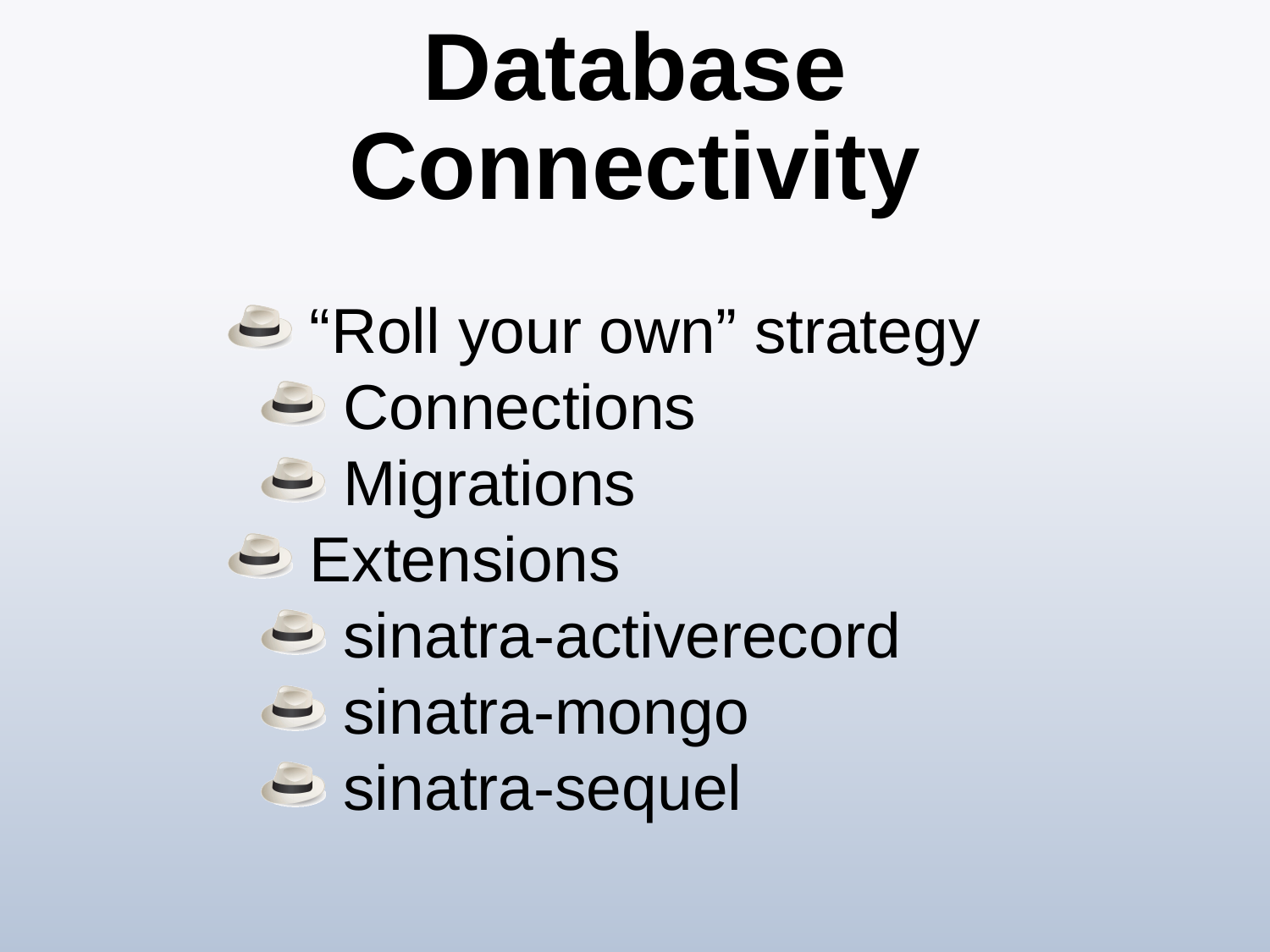

# Database Connectivity

 “Roll your own” strategy
 Connections
 Migrations
 Extensions
 sinatra-activerecord
 sinatra-mongo
 sinatra-sequel